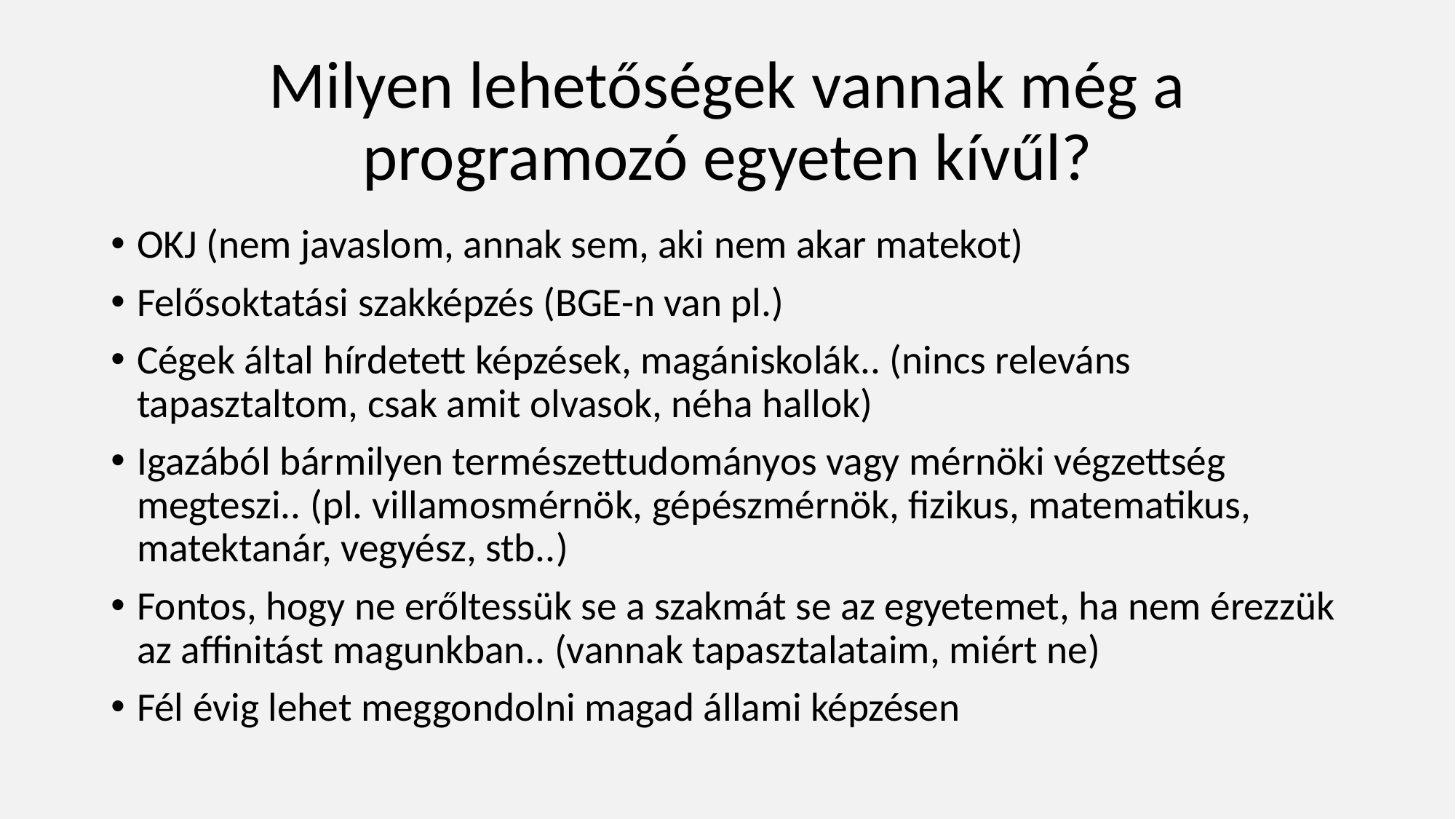

# Milyen lehetőségek vannak még a programozó egyeten kívűl?
OKJ (nem javaslom, annak sem, aki nem akar matekot)
Felősoktatási szakképzés (BGE-n van pl.)
Cégek által hírdetett képzések, magániskolák.. (nincs releváns tapasztaltom, csak amit olvasok, néha hallok)
Igazából bármilyen természettudományos vagy mérnöki végzettség megteszi.. (pl. villamosmérnök, gépészmérnök, fizikus, matematikus, matektanár, vegyész, stb..)
Fontos, hogy ne erőltessük se a szakmát se az egyetemet, ha nem érezzük az affinitást magunkban.. (vannak tapasztalataim, miért ne)
Fél évig lehet meggondolni magad állami képzésen